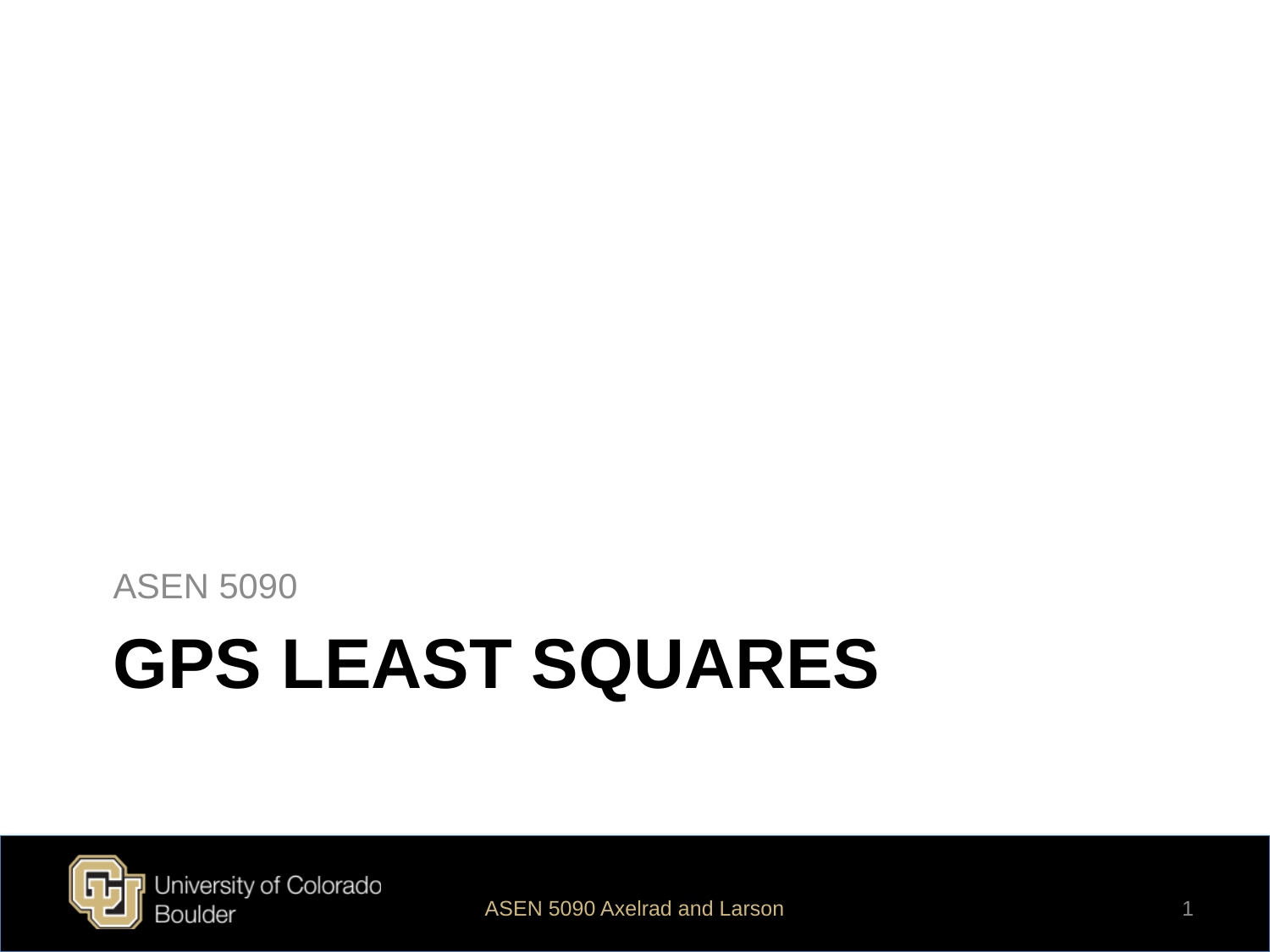

ASEN 5090
# GPS LEAST SQUARES
ASEN 5090 Axelrad and Larson
1

ASEN 5090 LECTURE NOTES – LARSON, AXELRAD